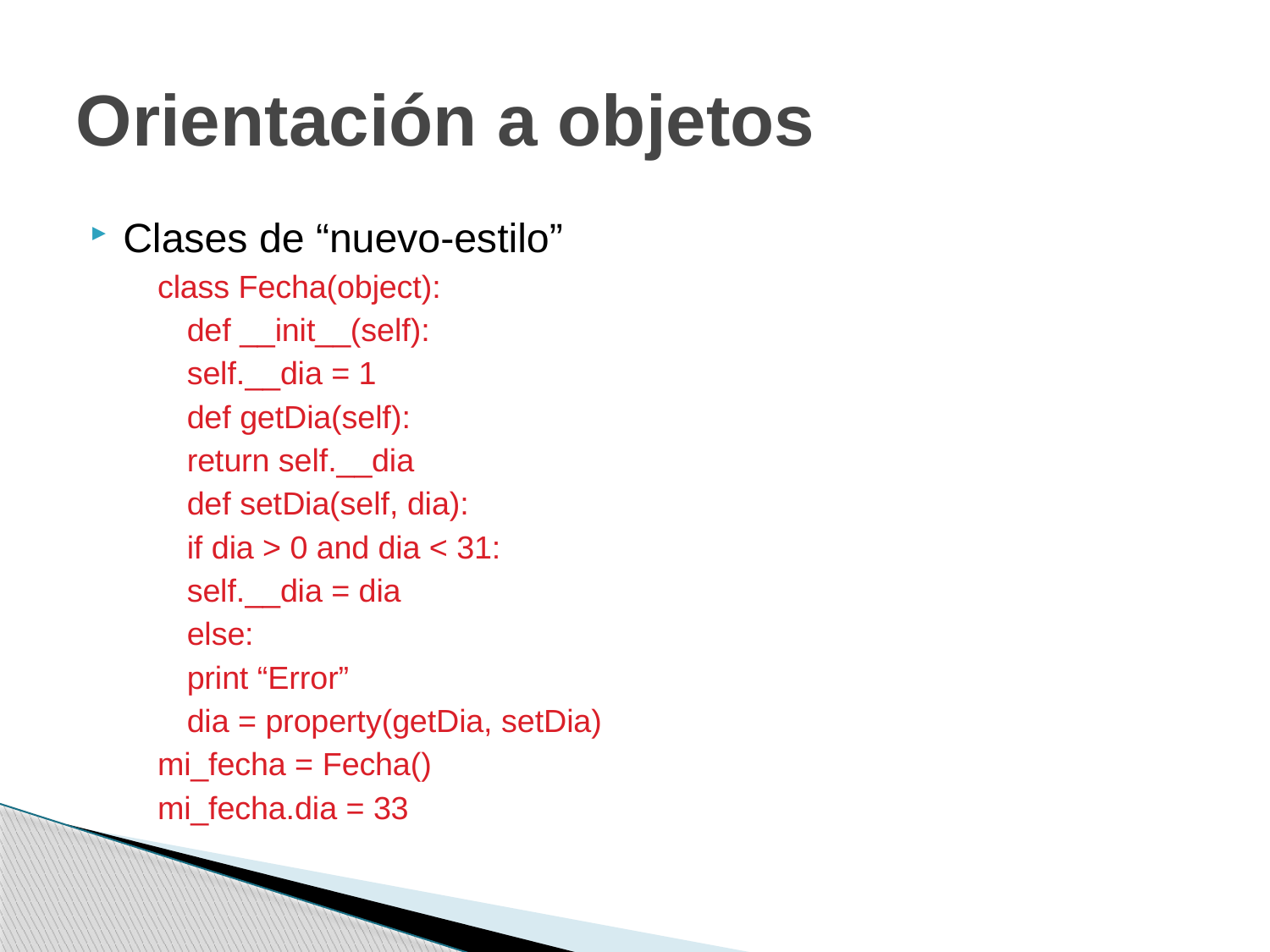

# Orientación a objetos
Clases de “nuevo-estilo”
class Fecha(object):
	def __init__(self):
			self.__dia = 1
	def getDia(self):
			return self.__dia
	def setDia(self, dia):
			if dia > 0 and dia < 31:
				self.__dia = dia
			else:
				print “Error”
	dia = property(getDia, setDia)
mi_fecha = Fecha()
mi_fecha.dia = 33